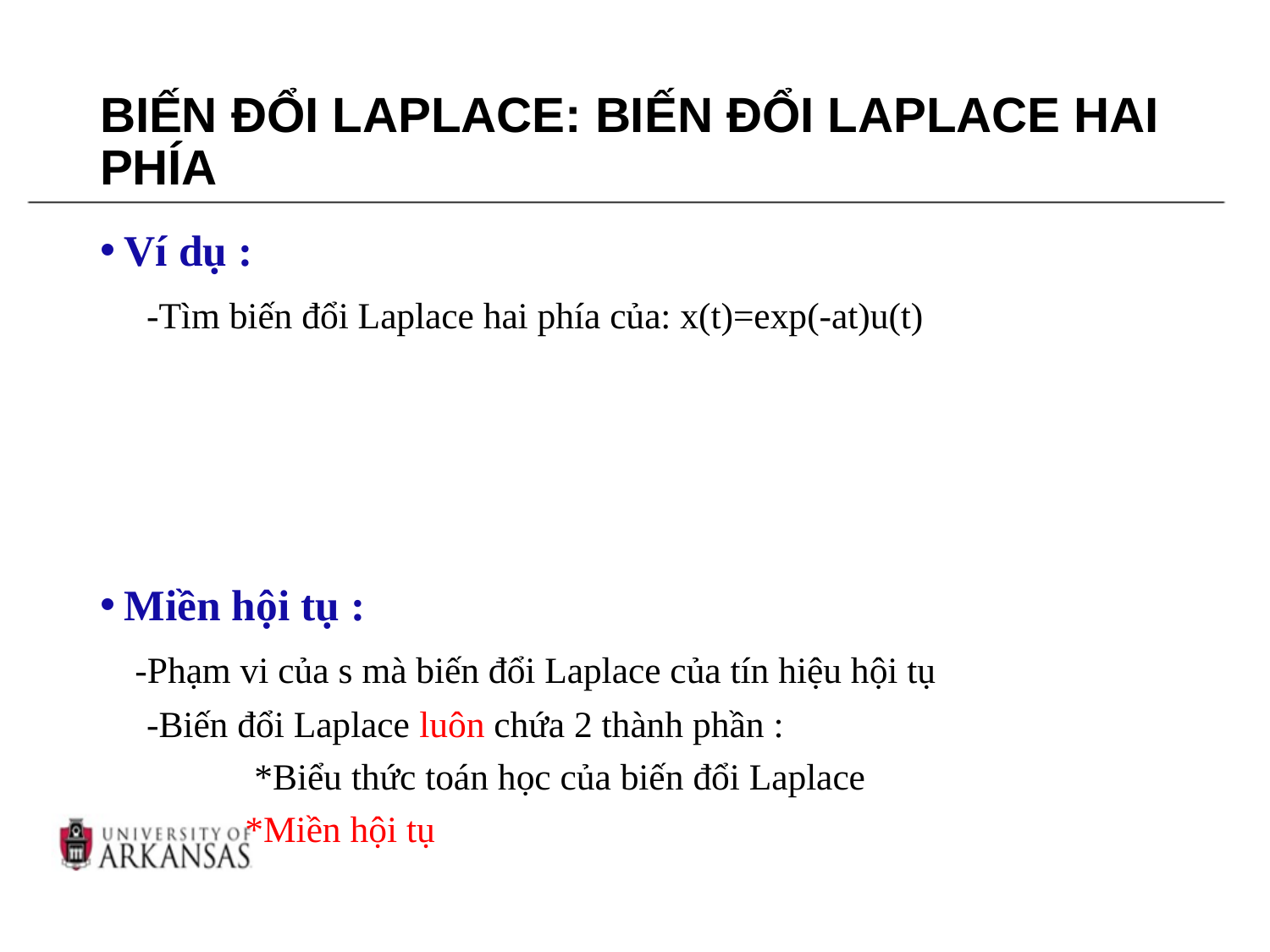

# BIẾN ĐỔI LAPLACE: BIẾN ĐỔI LAPLACE HAI PHÍA
Ví dụ :
    -Tìm biến đổi Laplace hai phía của: x(t)=exp(-at)u(t)

Miền hội tụ :
   -Phạm vi của s mà biến đổi Laplace của tín hiệu hội tụ
     -Biến đổi Laplace luôn chứa 2 thành phần :
            	 *Biểu thức toán học của biến đổi Laplace
             	*Miền hội tụ